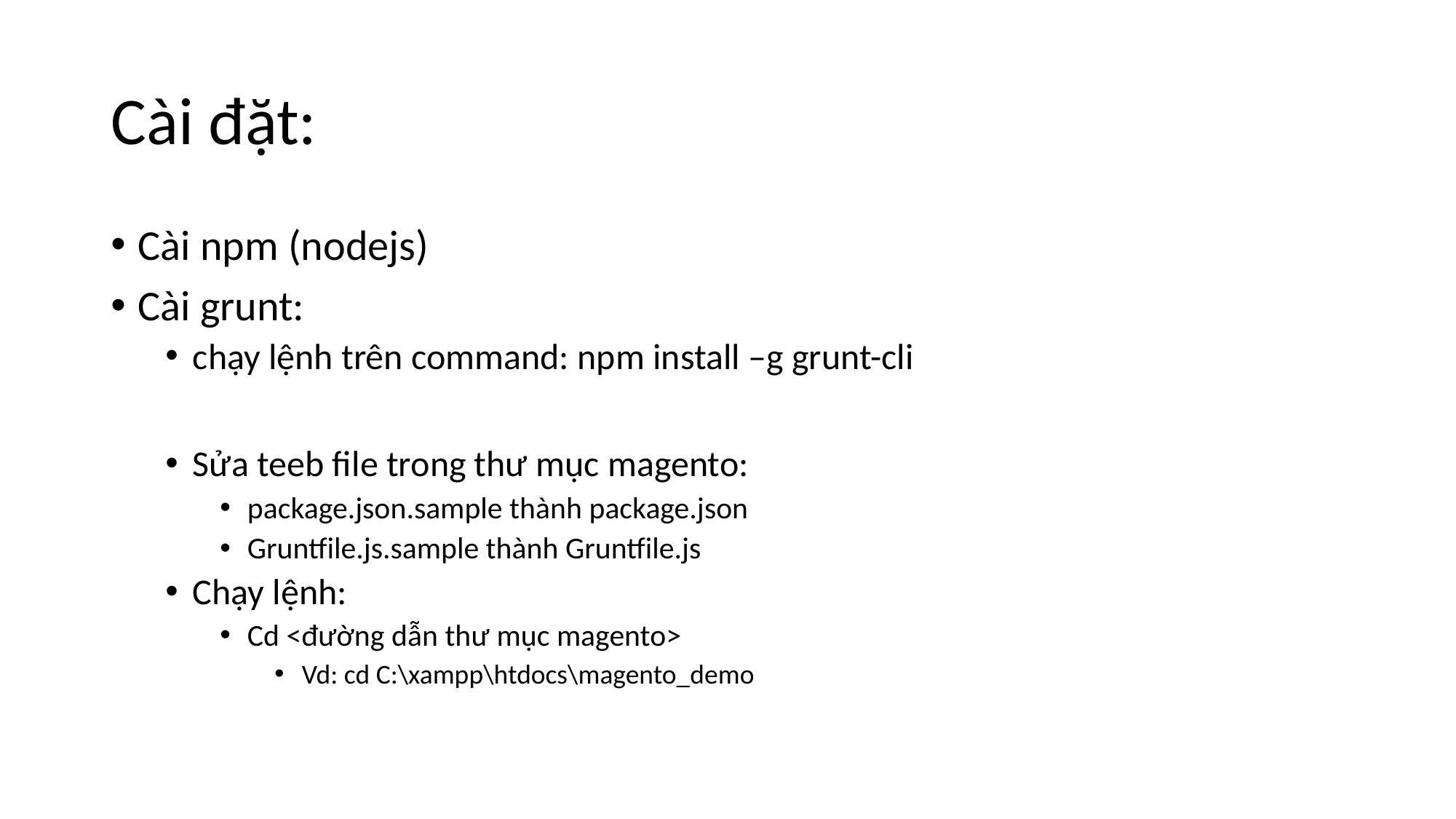

# Cài đặt:
Cài npm (nodejs)
Cài grunt:
chạy lệnh trên command: npm install –g grunt-cli

Sửa teeb file trong thư mục magento:
package.json.sample thành package.json
Gruntfile.js.sample thành Gruntfile.js
Chạy lệnh:
Cd <đường dẫn thư mục magento>
Vd: cd C:\xampp\htdocs\magento_demo